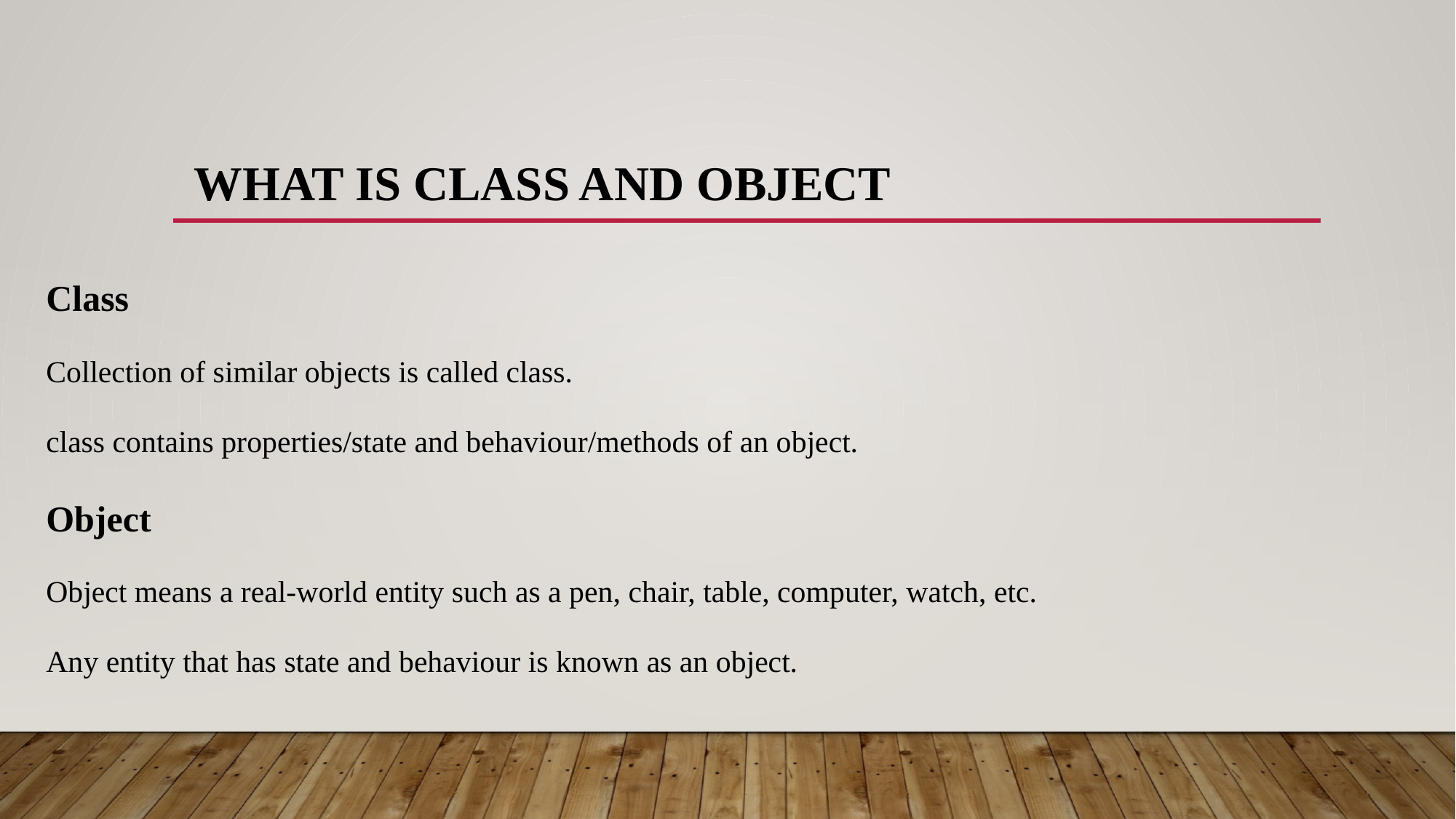

# What is class and object
Class
Collection of similar objects is called class.
class contains properties/state and behaviour/methods of an object.
Object
Object means a real-world entity such as a pen, chair, table, computer, watch, etc.
Any entity that has state and behaviour is known as an object.